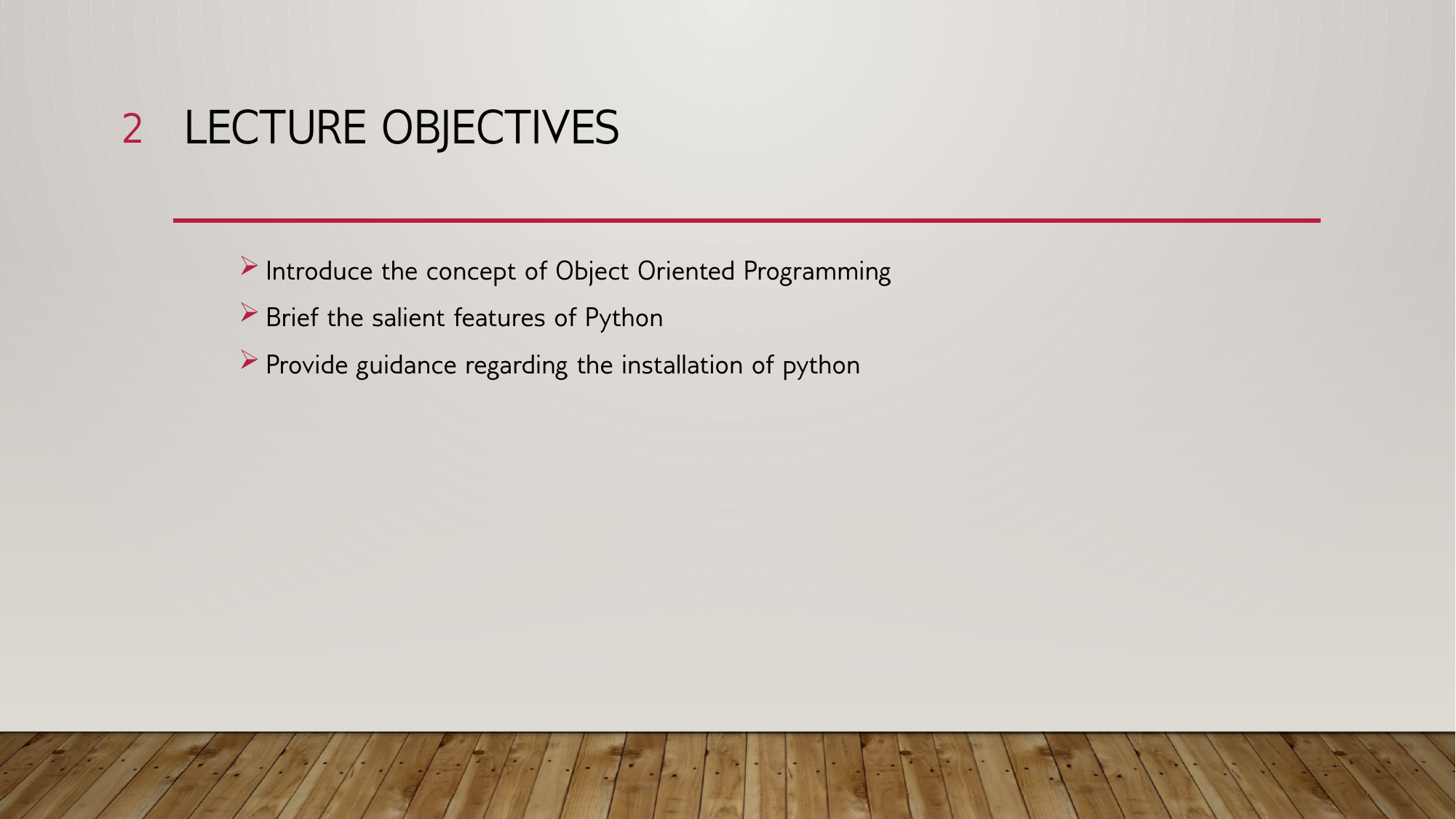

2
# Lecture Objectives
Introduce the concept of Object Oriented Programming
Brief the salient features of Python
Provide guidance regarding the installation of python